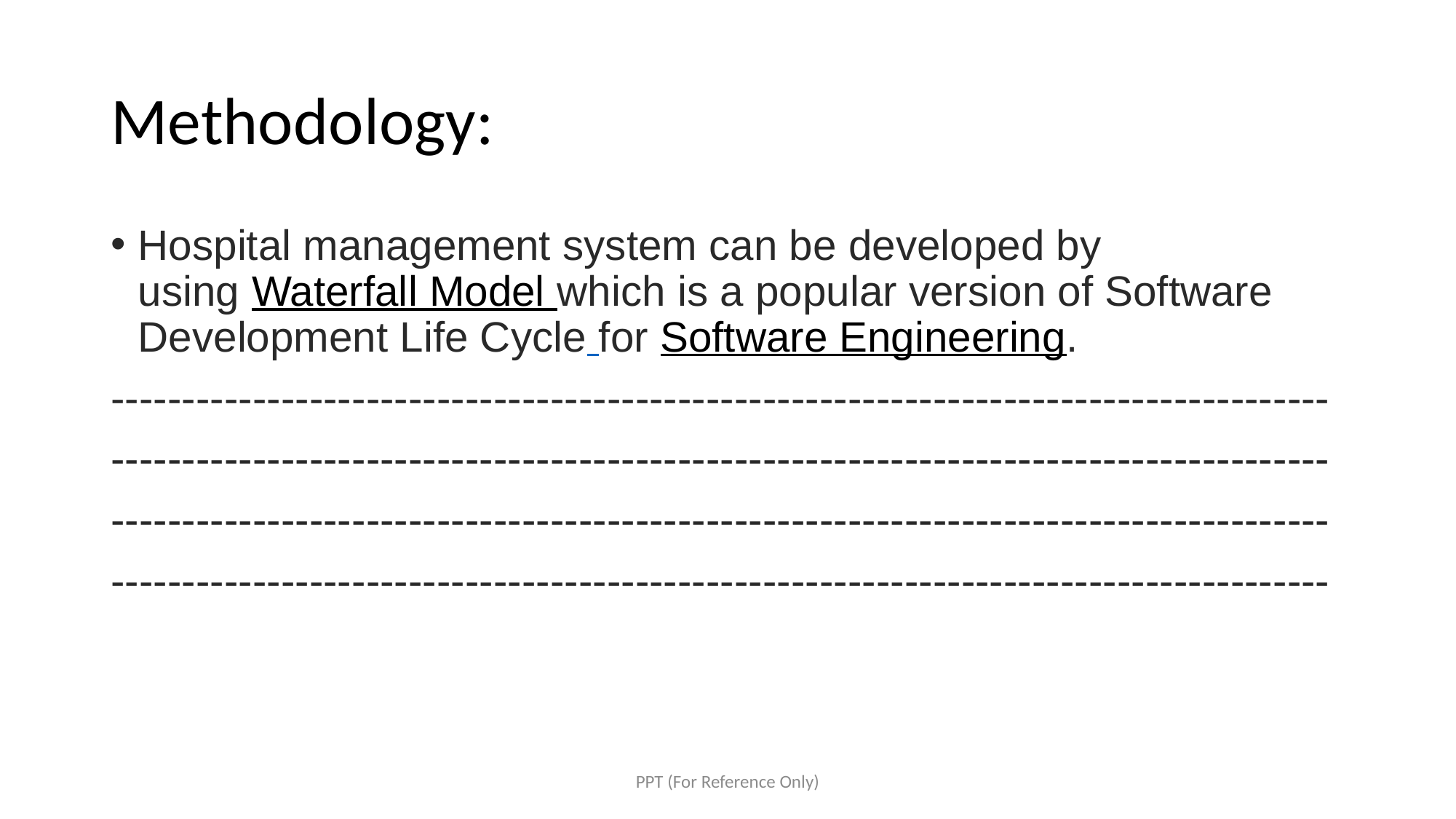

# Methodology:
Hospital management system can be developed by using Waterfall Model which is a popular version of Software Development Life Cycle for Software Engineering.
--------------------------------------------------------------------------------------
--------------------------------------------------------------------------------------
--------------------------------------------------------------------------------------
--------------------------------------------------------------------------------------
PPT (For Reference Only)